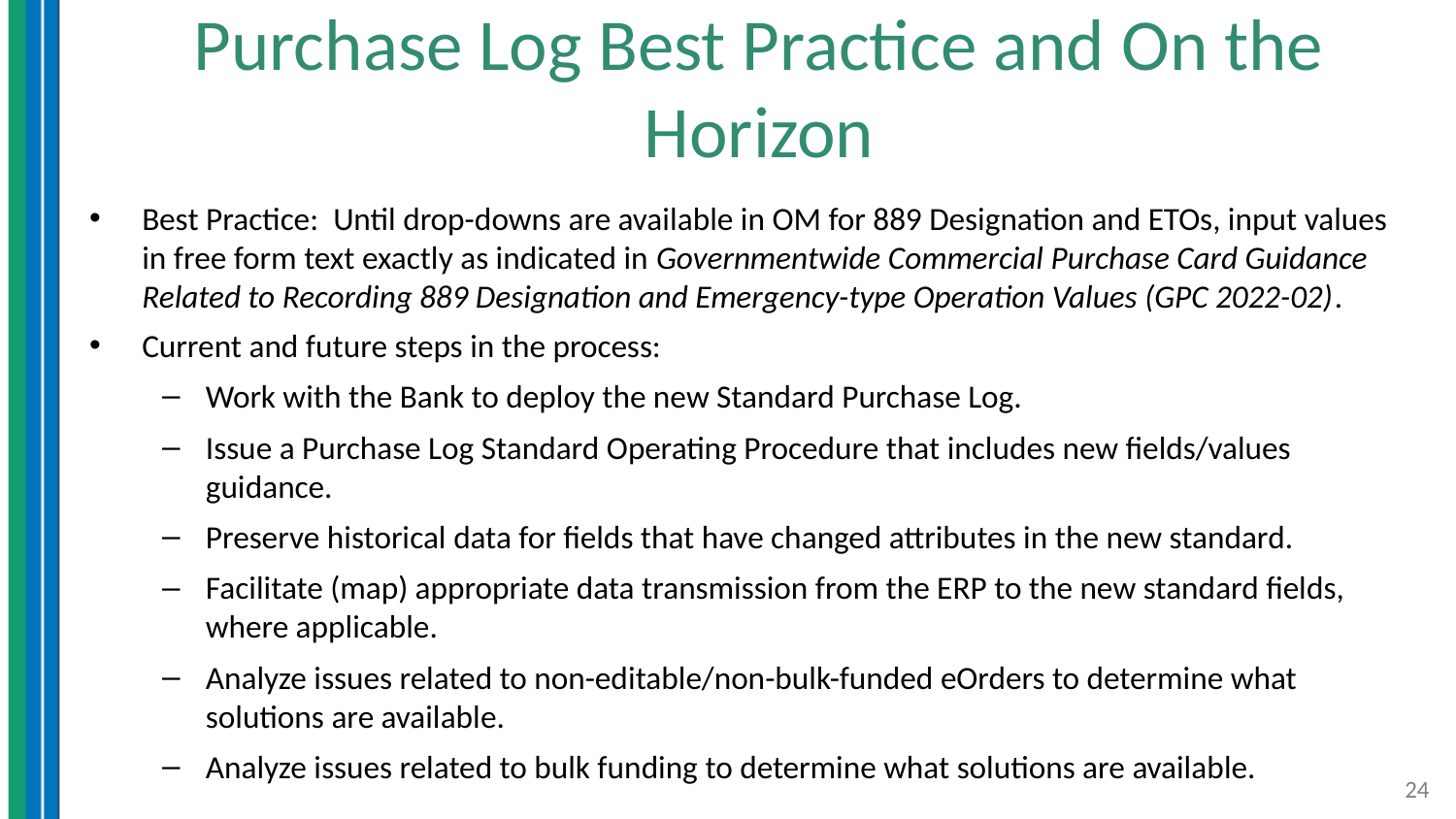

# Purchase Log Best Practice and On the Horizon
Best Practice:  Until drop-downs are available in OM for 889 Designation and ETOs, input values in free form text exactly as indicated in Governmentwide Commercial Purchase Card Guidance Related to Recording 889 Designation and Emergency-type Operation Values (GPC 2022-02).
Current and future steps in the process:
Work with the Bank to deploy the new Standard Purchase Log.
Issue a Purchase Log Standard Operating Procedure that includes new fields/values guidance.
Preserve historical data for fields that have changed attributes in the new standard.
Facilitate (map) appropriate data transmission from the ERP to the new standard fields, where applicable.
Analyze issues related to non-editable/non-bulk-funded eOrders to determine what solutions are available.
Analyze issues related to bulk funding to determine what solutions are available.